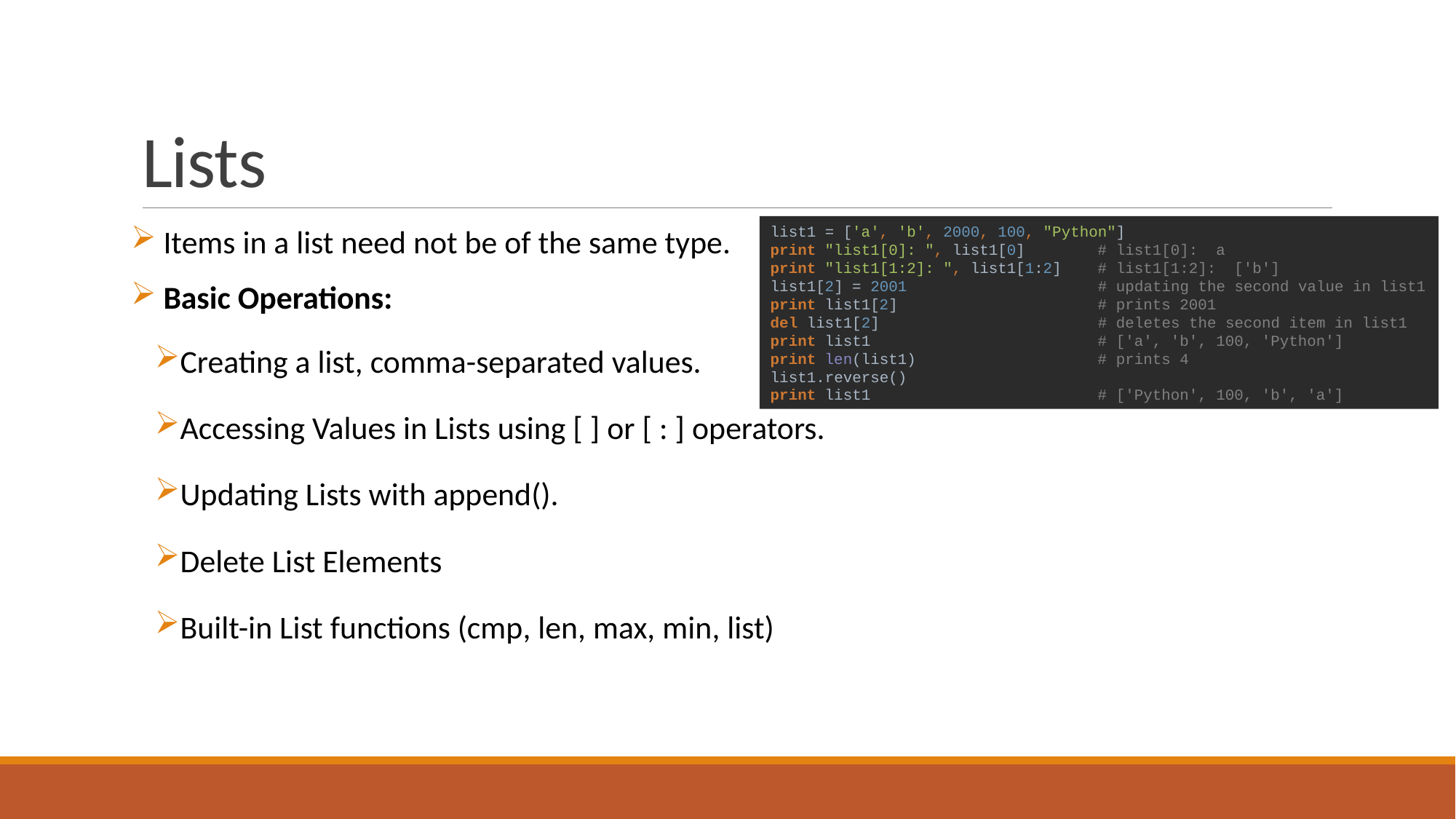

# Lists
list1 = ['a', 'b', 2000, 100, "Python"]
print "list1[0]: ", list1[0]        # list1[0]:  a
print "list1[1:2]: ", list1[1:2]    # list1[1:2]:  ['b']
list1[2] = 2001                     # updating the second value in list1
print list1[2]                      # prints 2001
del list1[2]                        # deletes the second item in list1
print list1                         # ['a', 'b', 100, 'Python']
print len(list1)                    # prints 4
list1.reverse()
print list1                         # ['Python', 100, 'b', 'a']
 Items in a list need not be of the same type.
 Basic Operations:
Creating a list, comma-separated values.
Accessing Values in Lists using [ ] or [ : ] operators.
Updating Lists with append().
Delete List Elements
Built-in List functions (cmp, len, max, min, list)